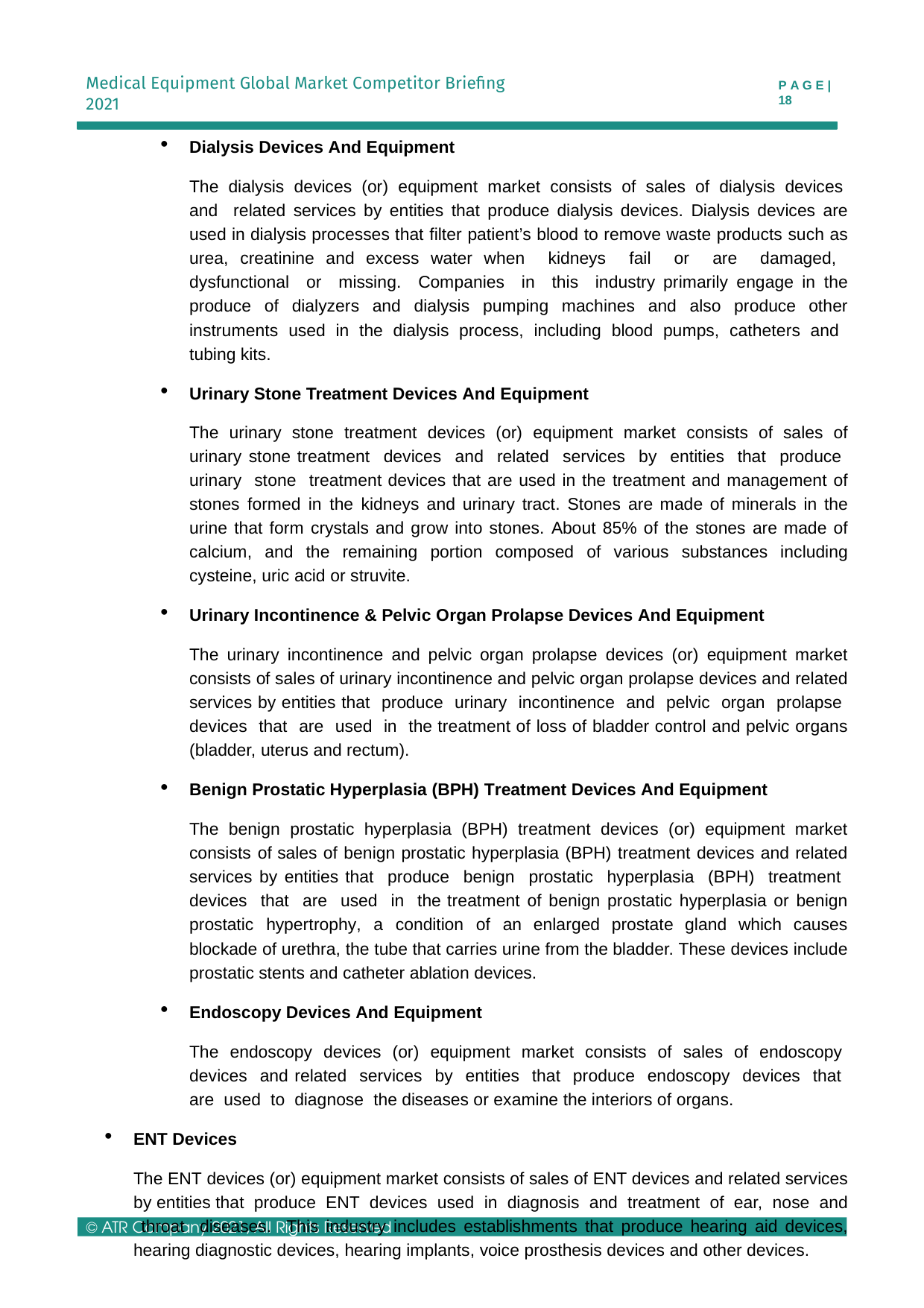

Medical Equipment Global Market Competitor Briefing 2021
P A G E | 18

Dialysis Devices And Equipment
The  dialysis  devices  (or)  equipment  market  consists  of  sales  of  dialysis  devices  and  related services by entities that produce dialysis devices. Dialysis devices are used in dialysis processes that filter patient’s blood to remove waste products such as urea, creatinine and excess water when  kidneys  fail  or  are  damaged,  dysfunctional  or  missing.  Companies  in  this  industry primarily engage in the produce of dialyzers and dialysis pumping machines and also produce other instruments used in the dialysis process, including blood pumps, catheters and  tubing kits.

Urinary Stone Treatment Devices And Equipment
The urinary stone treatment devices (or) equipment market consists of sales of urinary stone treatment  devices  and  related  services  by  entities  that  produce  urinary  stone  treatment devices that are used in the treatment and management of stones formed in the kidneys and urinary tract. Stones are made of minerals in the urine that form crystals and grow into stones. About 85% of the stones are made of calcium, and the remaining portion composed of various substances including cysteine, uric acid or struvite.

Urinary Incontinence & Pelvic Organ Prolapse Devices And Equipment
The urinary incontinence and pelvic organ prolapse devices (or) equipment market consists of sales of urinary incontinence and pelvic organ prolapse devices and related services by entities that  produce  urinary  incontinence  and  pelvic  organ  prolapse  devices  that  are  used  in  the treatment of loss of bladder control and pelvic organs (bladder, uterus and rectum).

Benign Prostatic Hyperplasia (BPH) Treatment Devices And Equipment
The benign prostatic hyperplasia (BPH) treatment devices (or) equipment market consists of sales of benign prostatic hyperplasia (BPH) treatment devices and related services by entities that  produce  benign  prostatic  hyperplasia  (BPH)  treatment  devices  that  are  used  in  the treatment of benign prostatic hyperplasia or benign prostatic hypertrophy, a condition of an enlarged prostate gland which causes blockade of urethra, the tube that carries urine from the bladder. These devices include prostatic stents and catheter ablation devices.

Endoscopy Devices And Equipment
The  endoscopy  devices  (or)  equipment  market  consists  of  sales  of  endoscopy  devices  and related  services  by  entities  that  produce  endoscopy  devices  that  are  used  to  diagnose  the diseases or examine the interiors of organs.

ENT Devices
The ENT devices (or) equipment market consists of sales of ENT devices and related services by entities that  produce  ENT  devices  used  in  diagnosis  and  treatment  of  ear,  nose  and  throat  diseases.  This industry includes establishments that produce hearing aid devices, hearing diagnostic devices, hearing implants, voice prosthesis devices and other devices.
© ATR Company 2021, All Rights Reserved